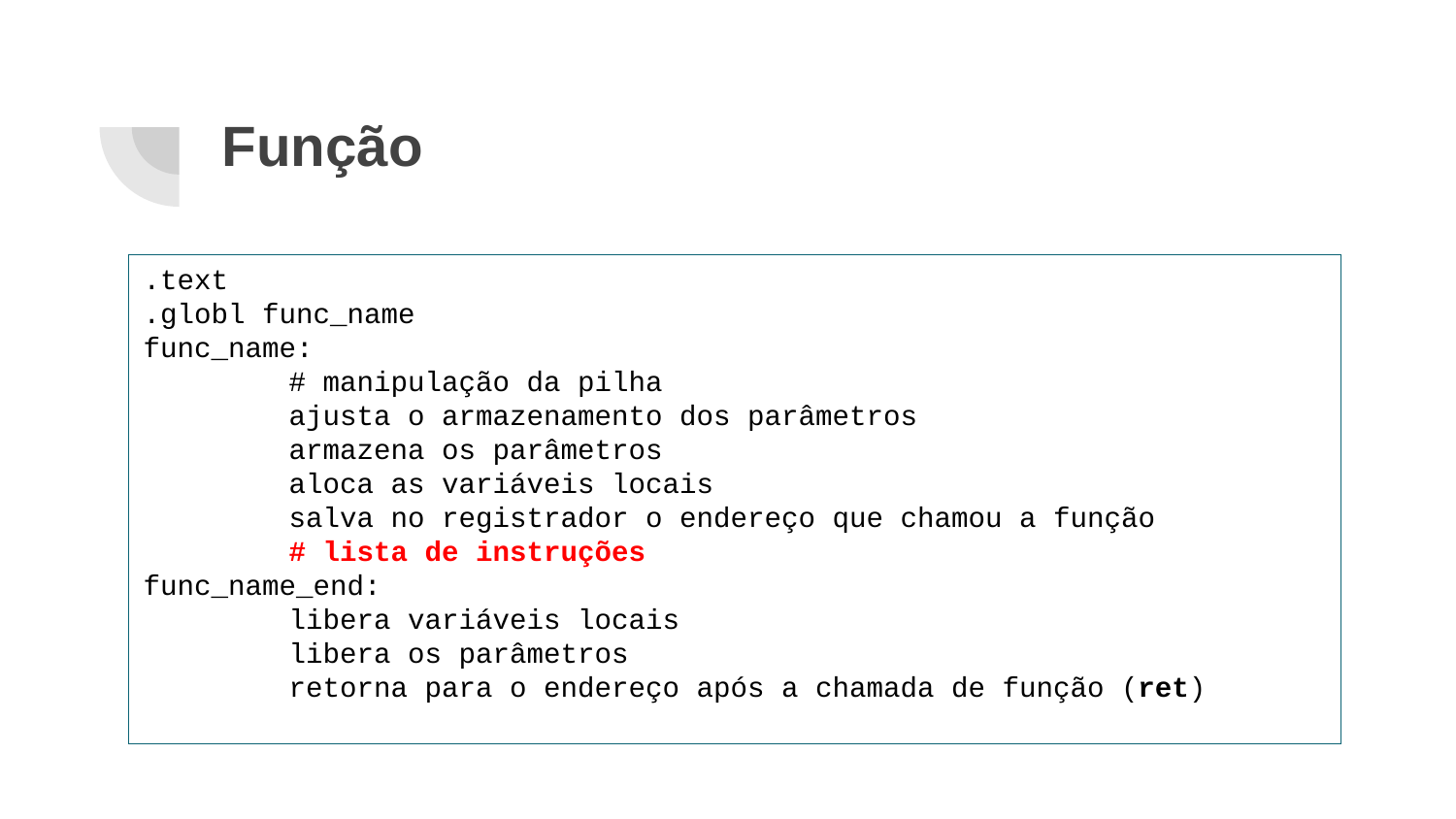

# Função
.text
.globl func_name
func_name:
    	# manipulação da pilha
     	ajusta o armazenamento dos parâmetros
	armazena os parâmetros
	aloca as variáveis locais
	salva no registrador o endereço que chamou a função
	# lista de instruções
func_name_end:
	libera variáveis locais
	libera os parâmetros
	retorna para o endereço após a chamada de função (ret)